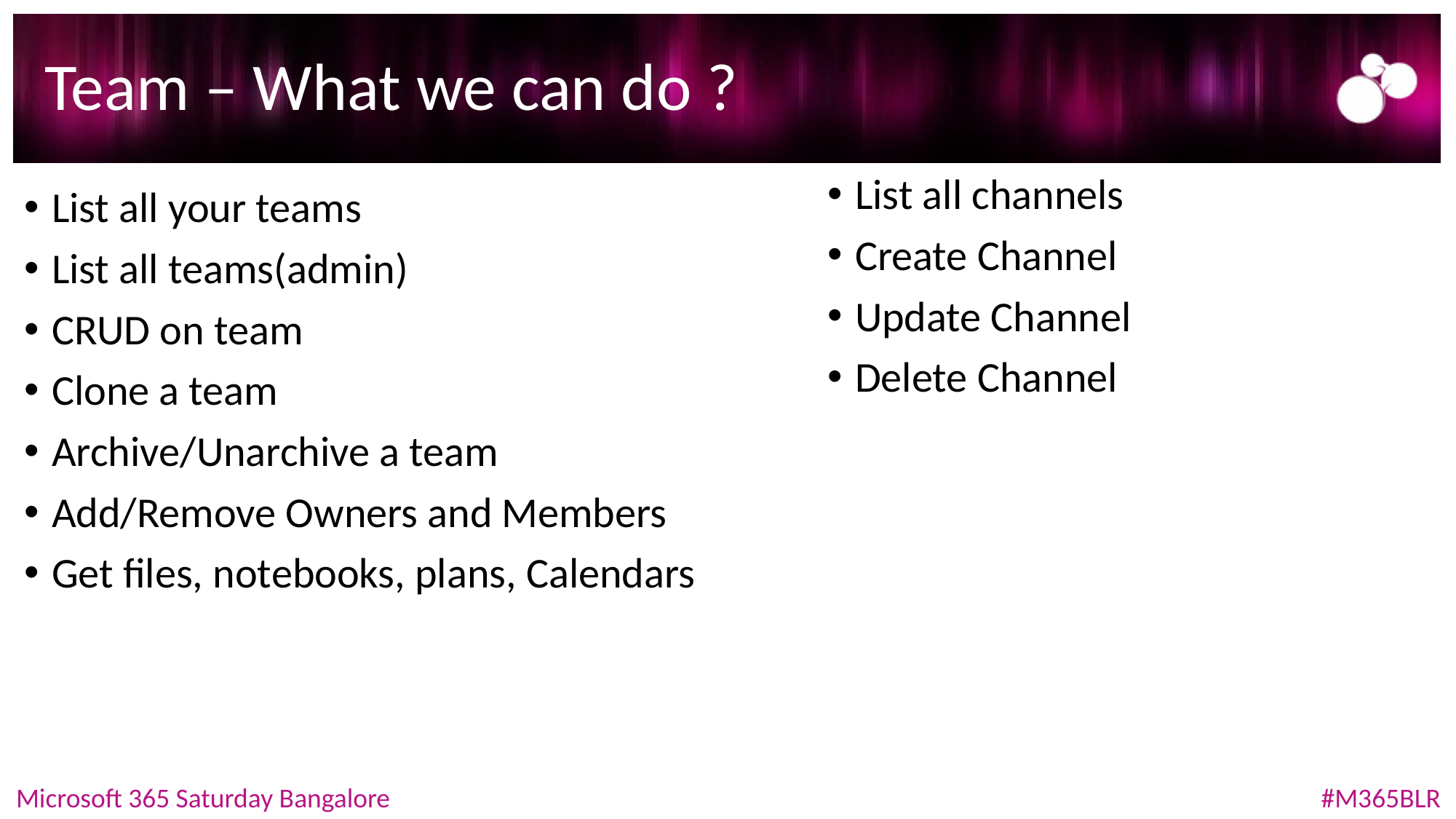

# Team – What we can do ?
List all channels
Create Channel
Update Channel
Delete Channel
List all your teams
List all teams(admin)
CRUD on team
Clone a team
Archive/Unarchive a team
Add/Remove Owners and Members
Get files, notebooks, plans, Calendars